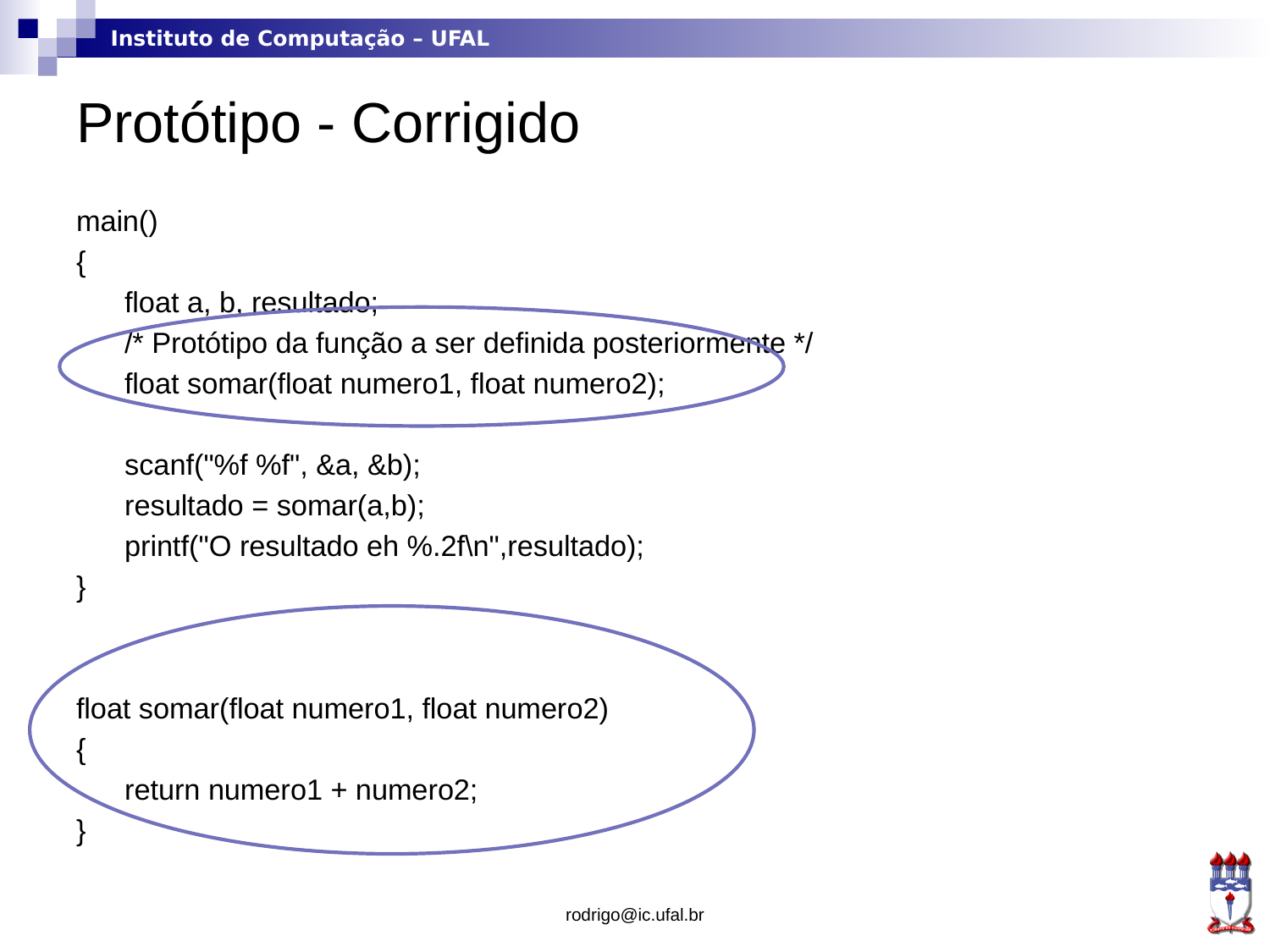

# Protótipo - Corrigido
main()
{
      float a, b, resultado;
      /* Protótipo da função a ser definida posteriormente */
      float somar(float numero1, float numero2);

      scanf("%f %f", &a, &b);
      resultado = somar(a,b);
      printf("O resultado eh %.2f\n",resultado);
}

float somar(float numero1, float numero2)
{
      return numero1 + numero2;
}

rodrigo@ic.ufal.br